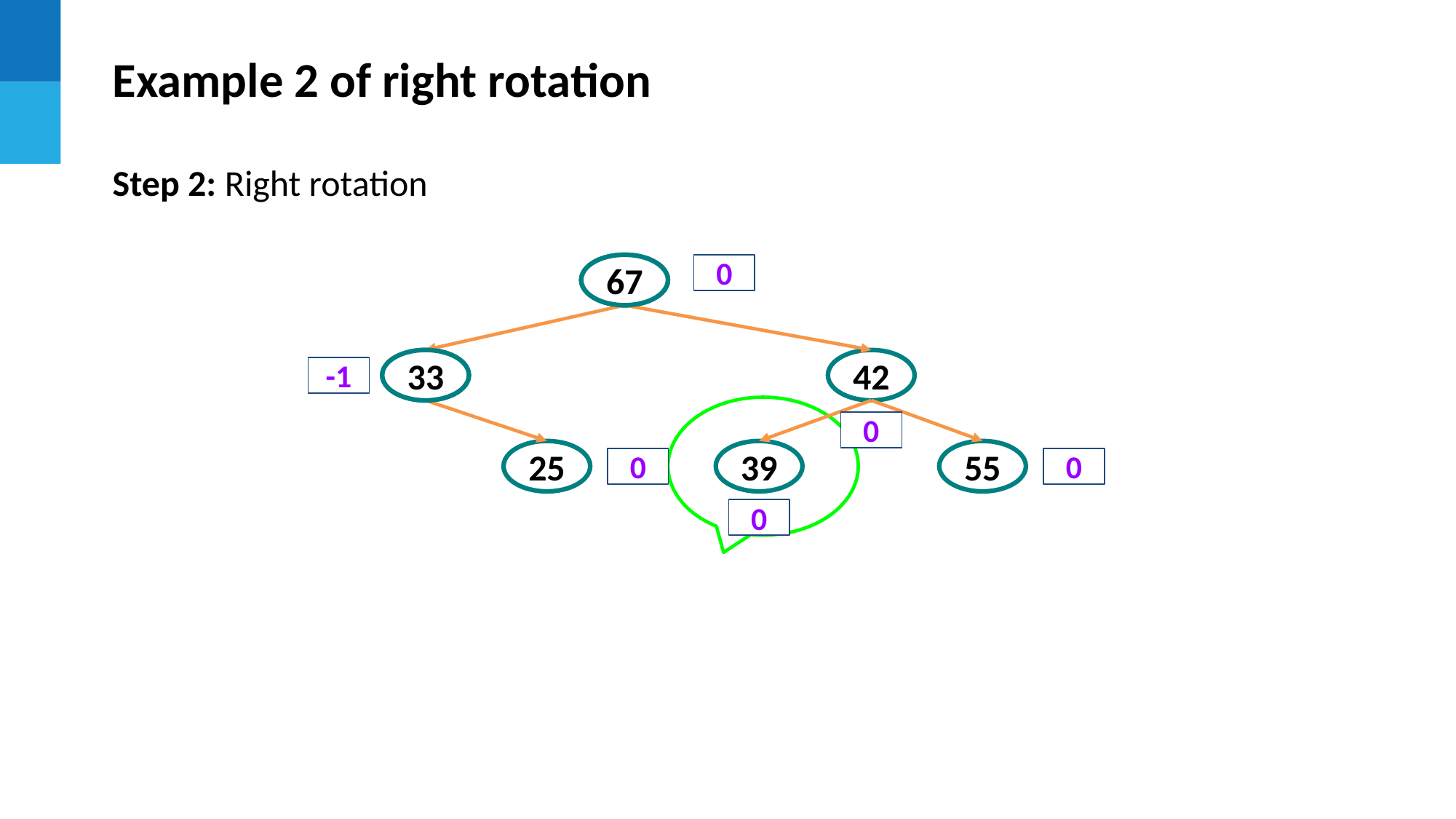

Example 2 of right rotation
Step 2: Right rotation
67
33
67
0
21
33
42
-1

0
39
25
55
0
0
0